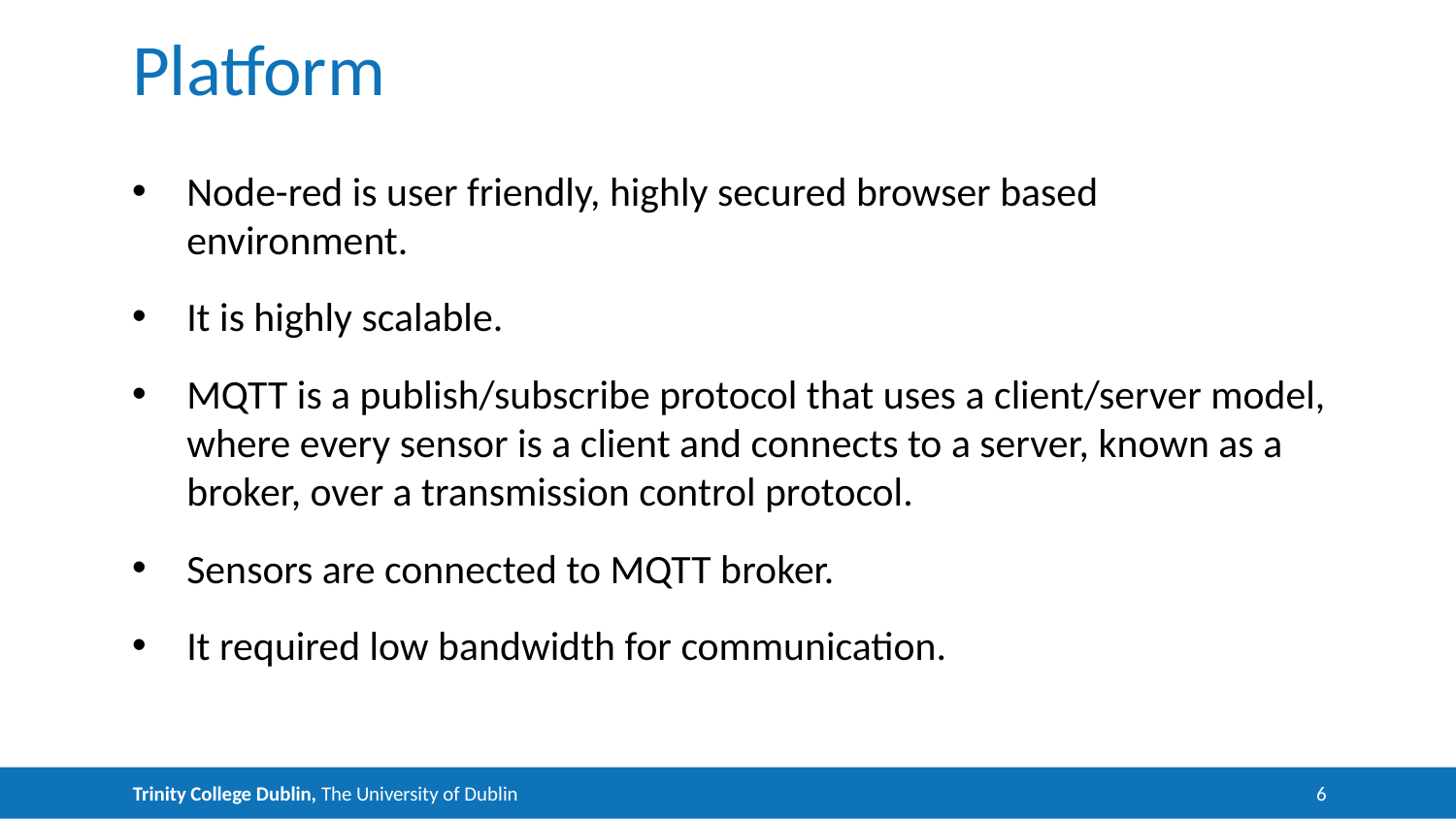

# Platform
Node-red is user friendly, highly secured browser based environment.
It is highly scalable.
MQTT is a publish/subscribe protocol that uses a client/server model, where every sensor is a client and connects to a server, known as a broker, over a transmission control protocol.
Sensors are connected to MQTT broker.
It required low bandwidth for communication.